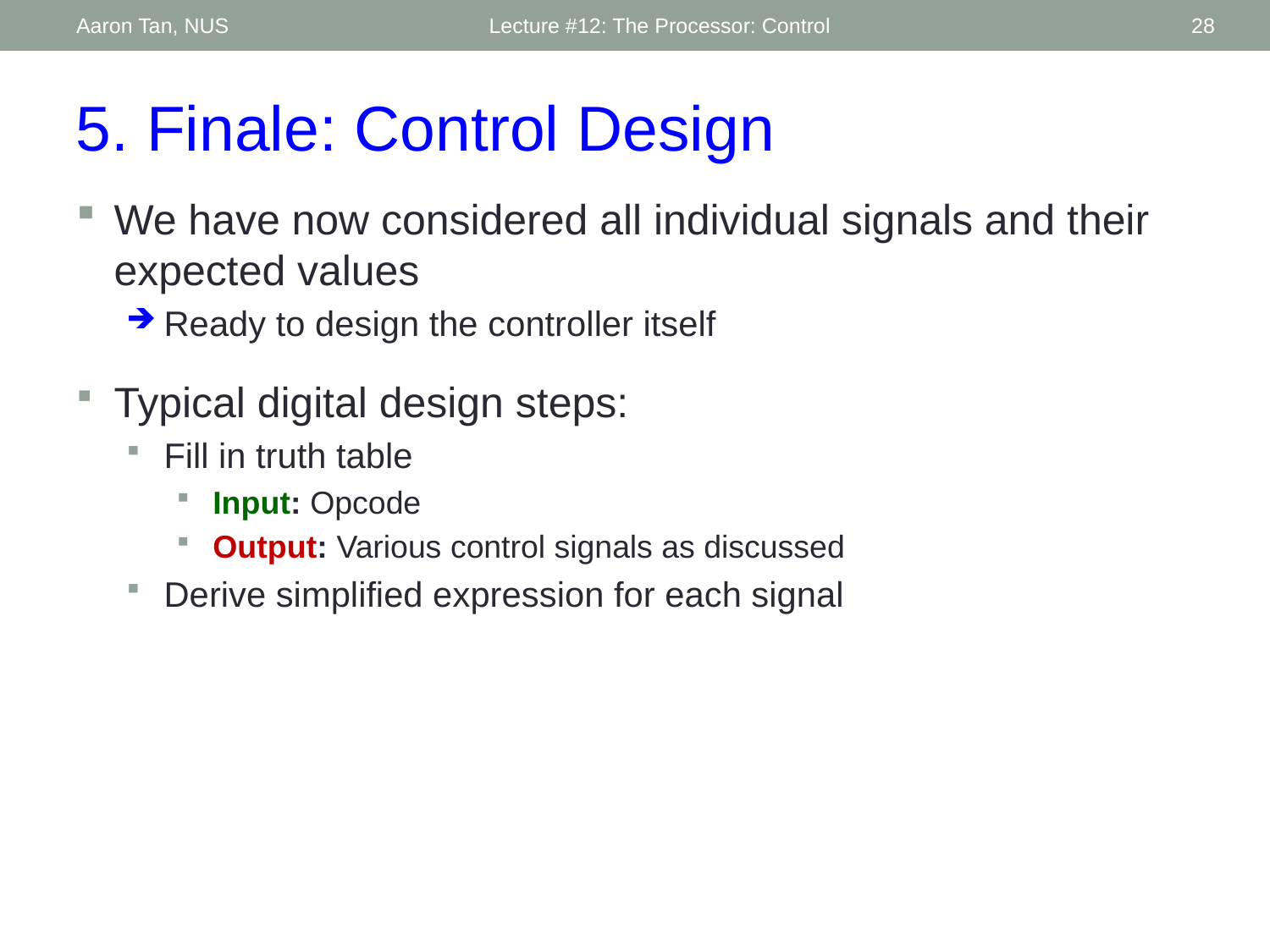

Aaron Tan, NUS
Lecture #12: The Processor: Control
28
5. Finale: Control Design
We have now considered all individual signals and their expected values
Ready to design the controller itself
Typical digital design steps:
Fill in truth table
Input: Opcode
Output: Various control signals as discussed
Derive simplified expression for each signal